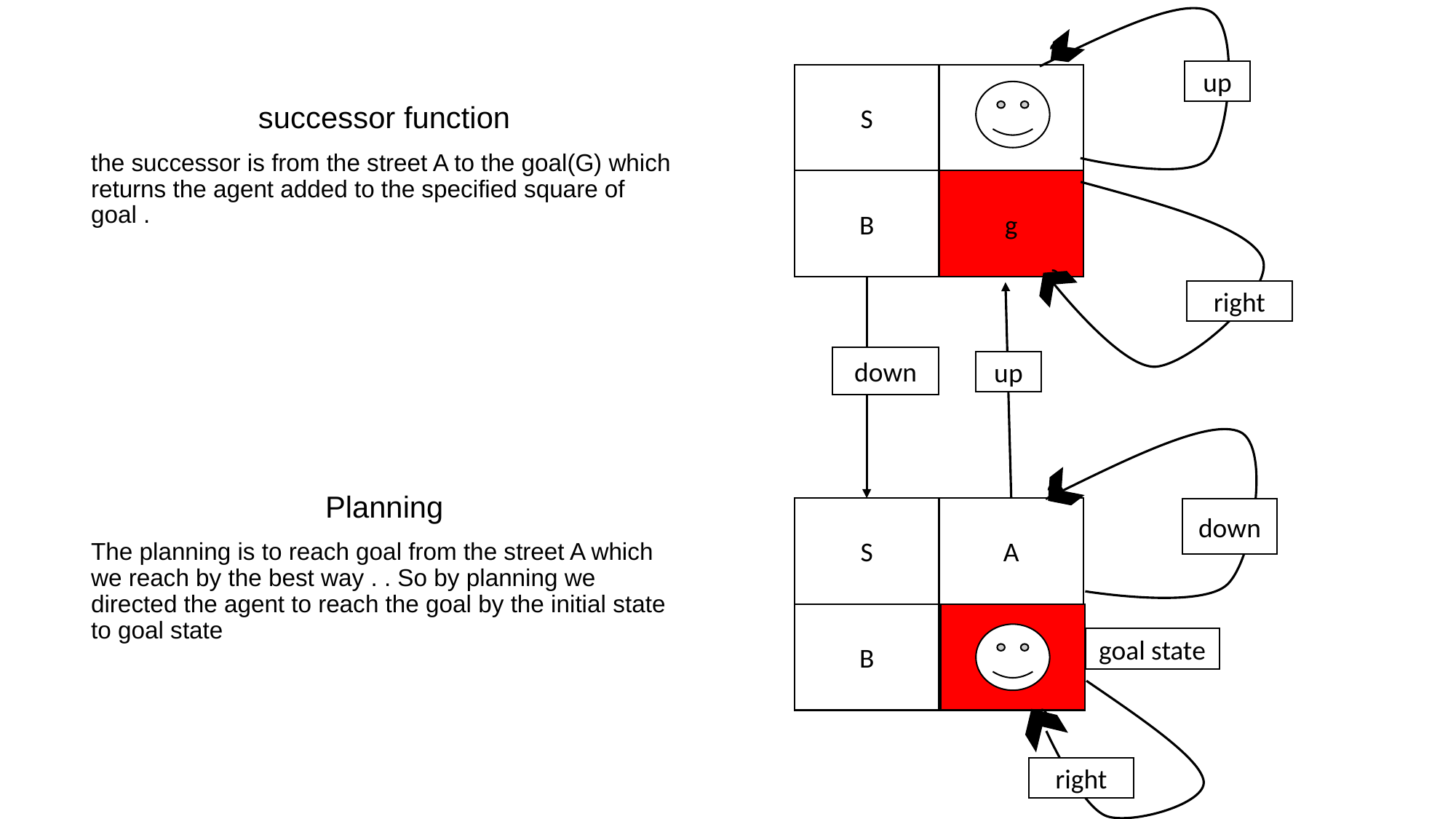

C
up
S

successor function
the successor is from the street A to the goal(G) which returns the agent added to the specified square of goal .

Planning
The planning is to reach goal from the street A which we reach by the best way . . So by planning we directed the agent to reach the goal by the initial state to goal state
B
g

C
right
down
up

C
S
A
down
B

goal state
C

right